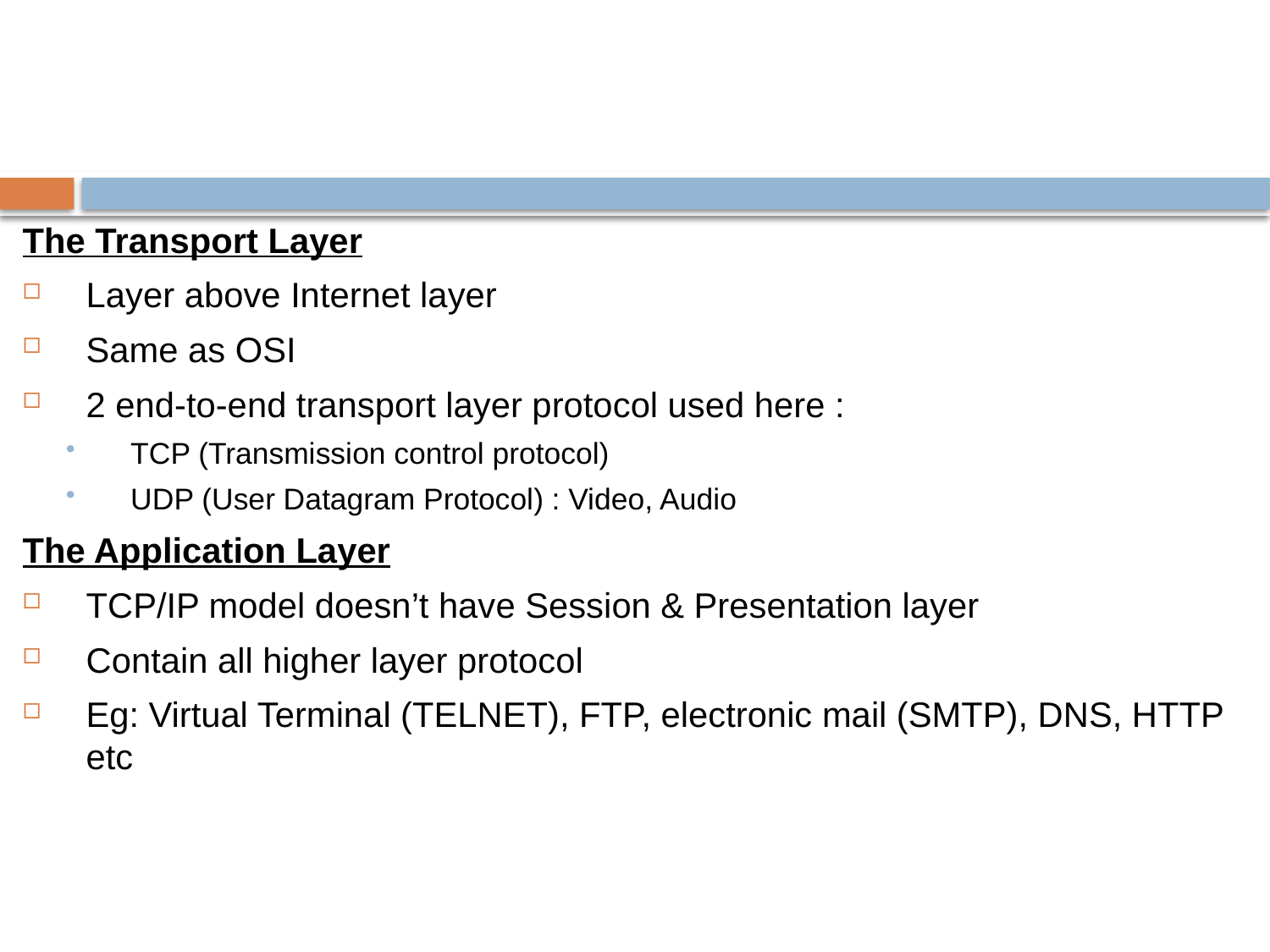

#
The Transport Layer
Layer above Internet layer
Same as OSI
2 end-to-end transport layer protocol used here :
TCP (Transmission control protocol)
UDP (User Datagram Protocol) : Video, Audio
The Application Layer
TCP/IP model doesn’t have Session & Presentation layer
Contain all higher layer protocol
Eg: Virtual Terminal (TELNET), FTP, electronic mail (SMTP), DNS, HTTP etc